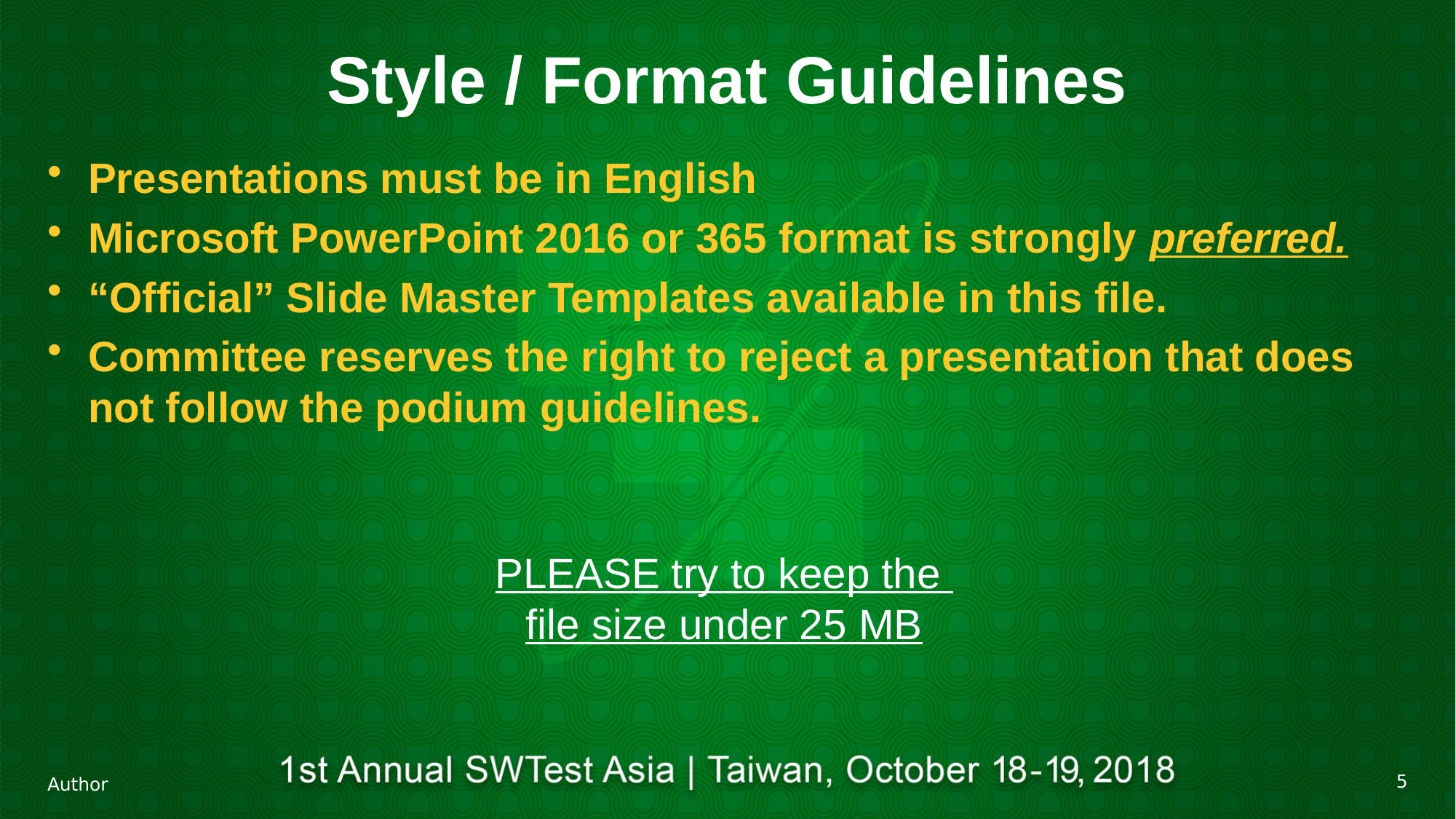

# Style / Format Guidelines
Presentations must be in English
Microsoft PowerPoint 2016 or 365 format is strongly preferred.
“Official” Slide Master Templates available in this file.
Committee reserves the right to reject a presentation that does not follow the podium guidelines.
PLEASE try to keep the
file size under 25 MB
Author
5